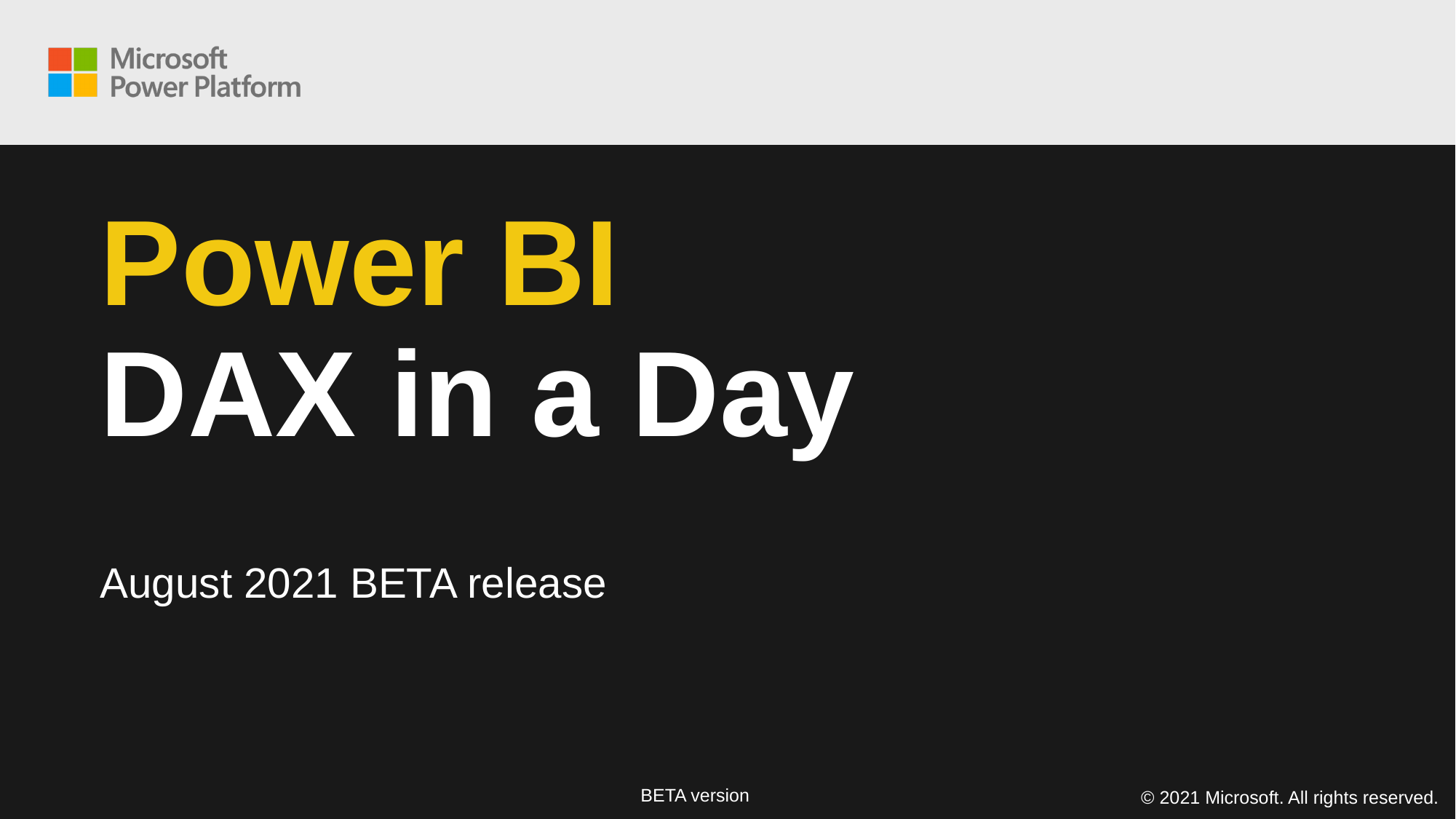

# Power BI DAX in a Day
REMOVE THIS COMMENT BEFORE TEACHING
Enter your name and company
August 2021 BETA release

© 2021 Microsoft. All rights reserved.